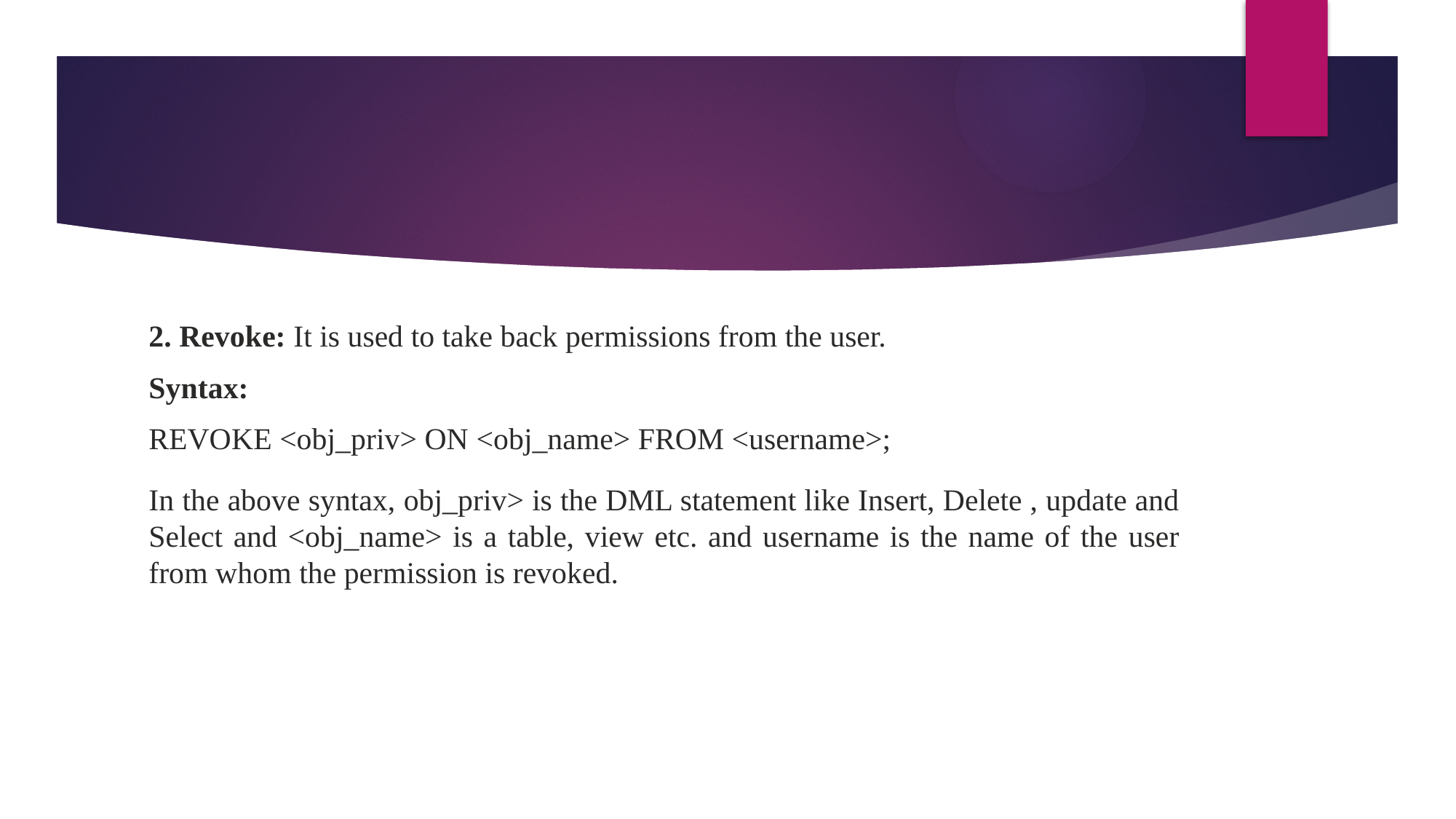

2. Revoke: It is used to take back permissions from the user.
Syntax:
REVOKE <obj_priv> ON <obj_name> FROM <username>;
In the above syntax, obj_priv> is the DML statement like Insert, Delete , update and Select and <obj_name> is a table, view etc. and username is the name of the user from whom the permission is revoked.